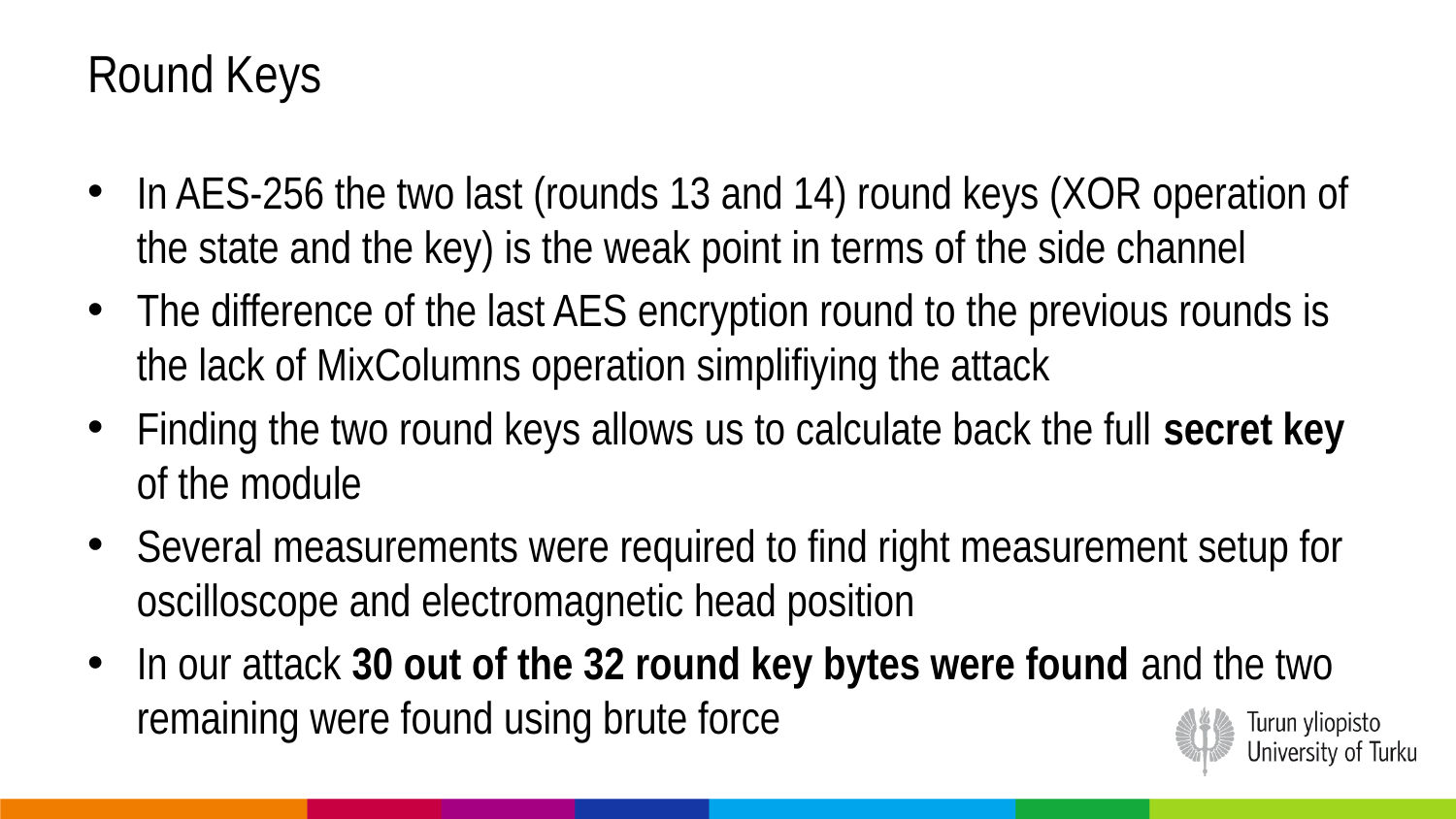

# Round Keys
In AES-256 the two last (rounds 13 and 14) round keys (XOR operation of the state and the key) is the weak point in terms of the side channel
The difference of the last AES encryption round to the previous rounds is the lack of MixColumns operation simplifiying the attack
Finding the two round keys allows us to calculate back the full secret key of the module
Several measurements were required to find right measurement setup for oscilloscope and electromagnetic head position
In our attack 30 out of the 32 round key bytes were found and the two remaining were found using brute force